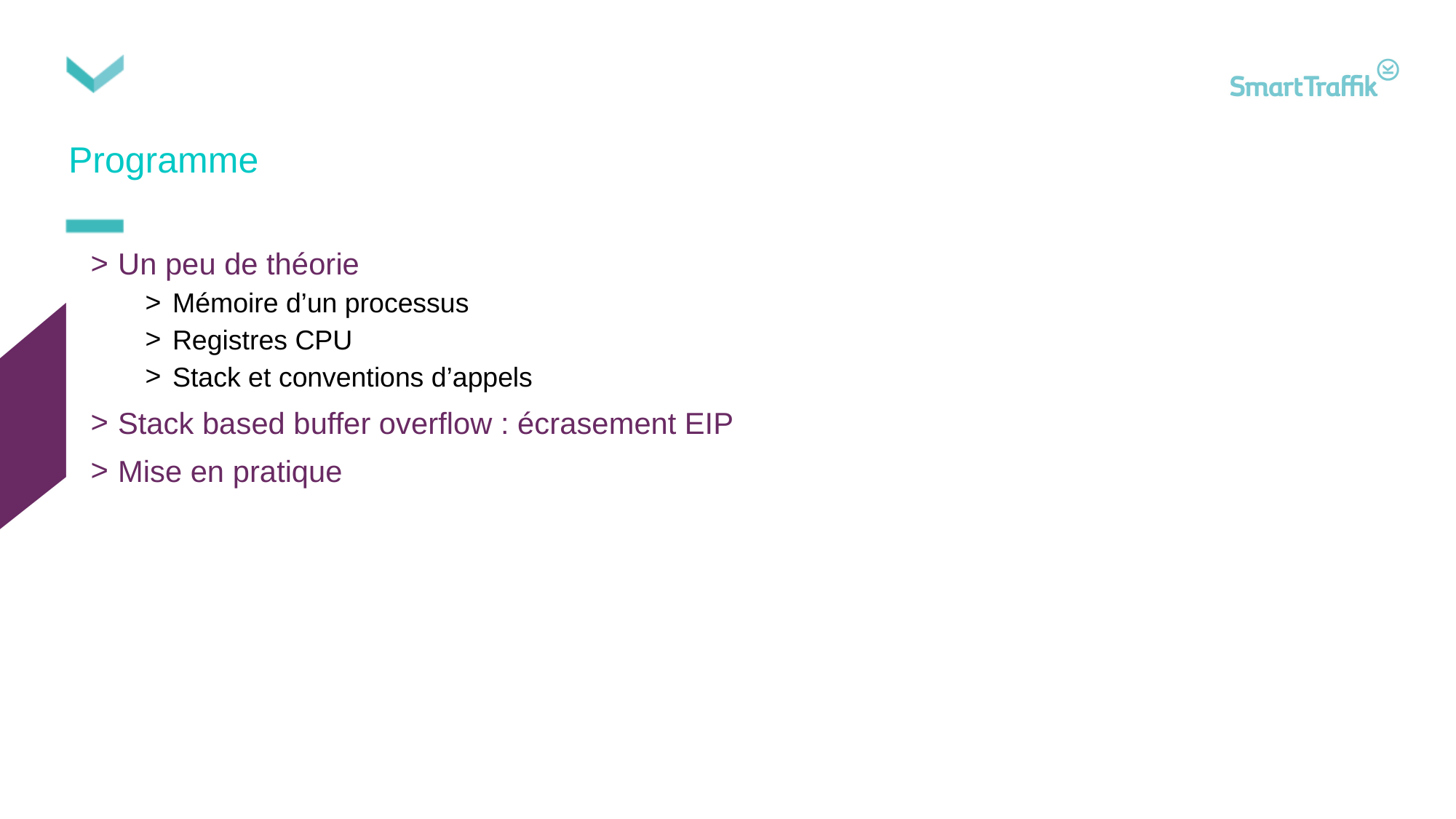

# Programme
Un peu de théorie
Mémoire d’un processus
Registres CPU
Stack et conventions d’appels
Stack based buffer overflow : écrasement EIP
Mise en pratique